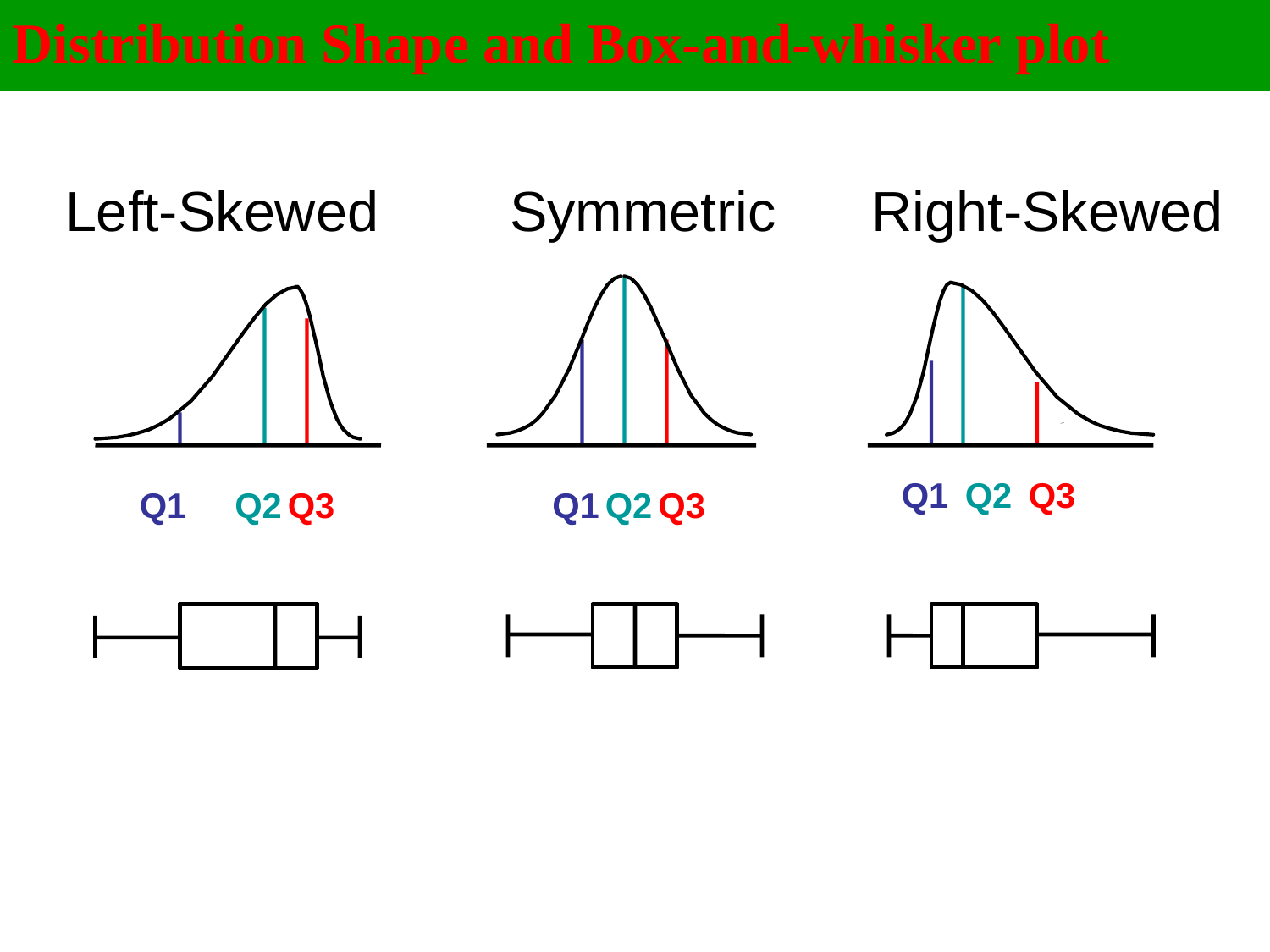

Distribution Shape and Box-and-whisker plot

Left-Skewed
Symmetric
Right-Skewed

Q1
Q2
Q3
Q1
Q2
Q3
Q1
Q2
Q3